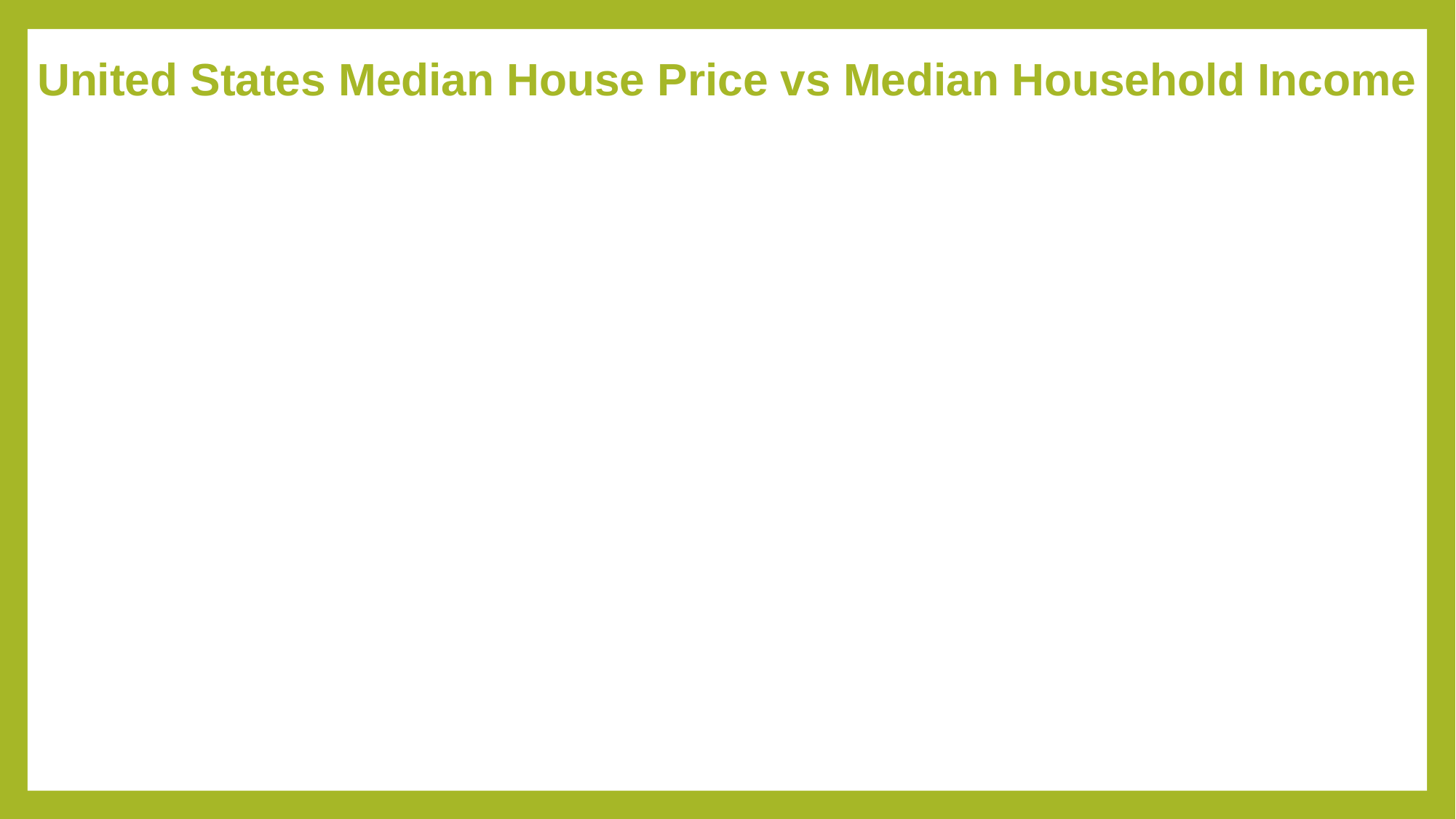

# United States Median House Price vs Median Household Income